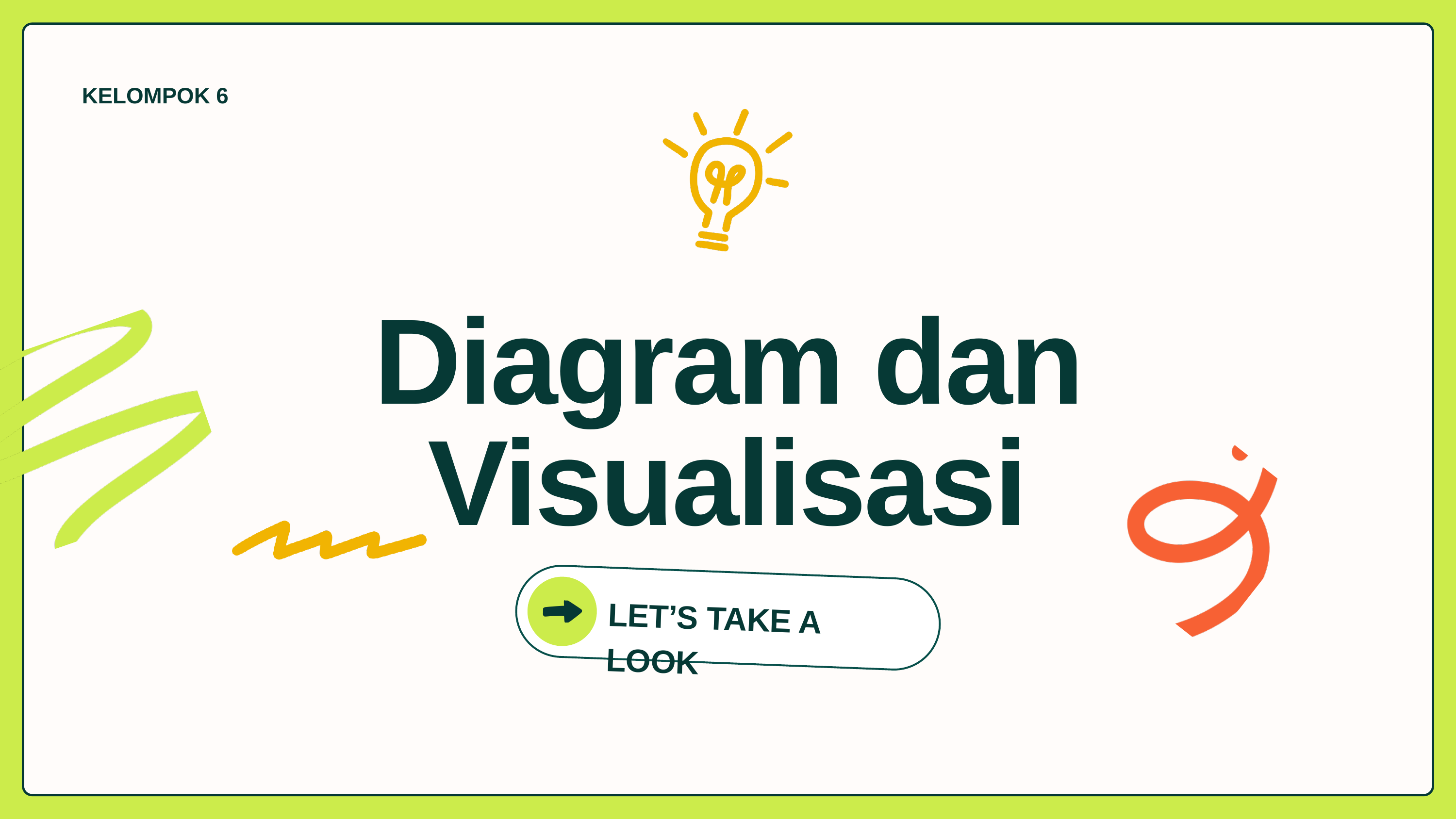

KELOMPOK 6

Diagram dan Visualisasi

LET’S TAKE A LOOK